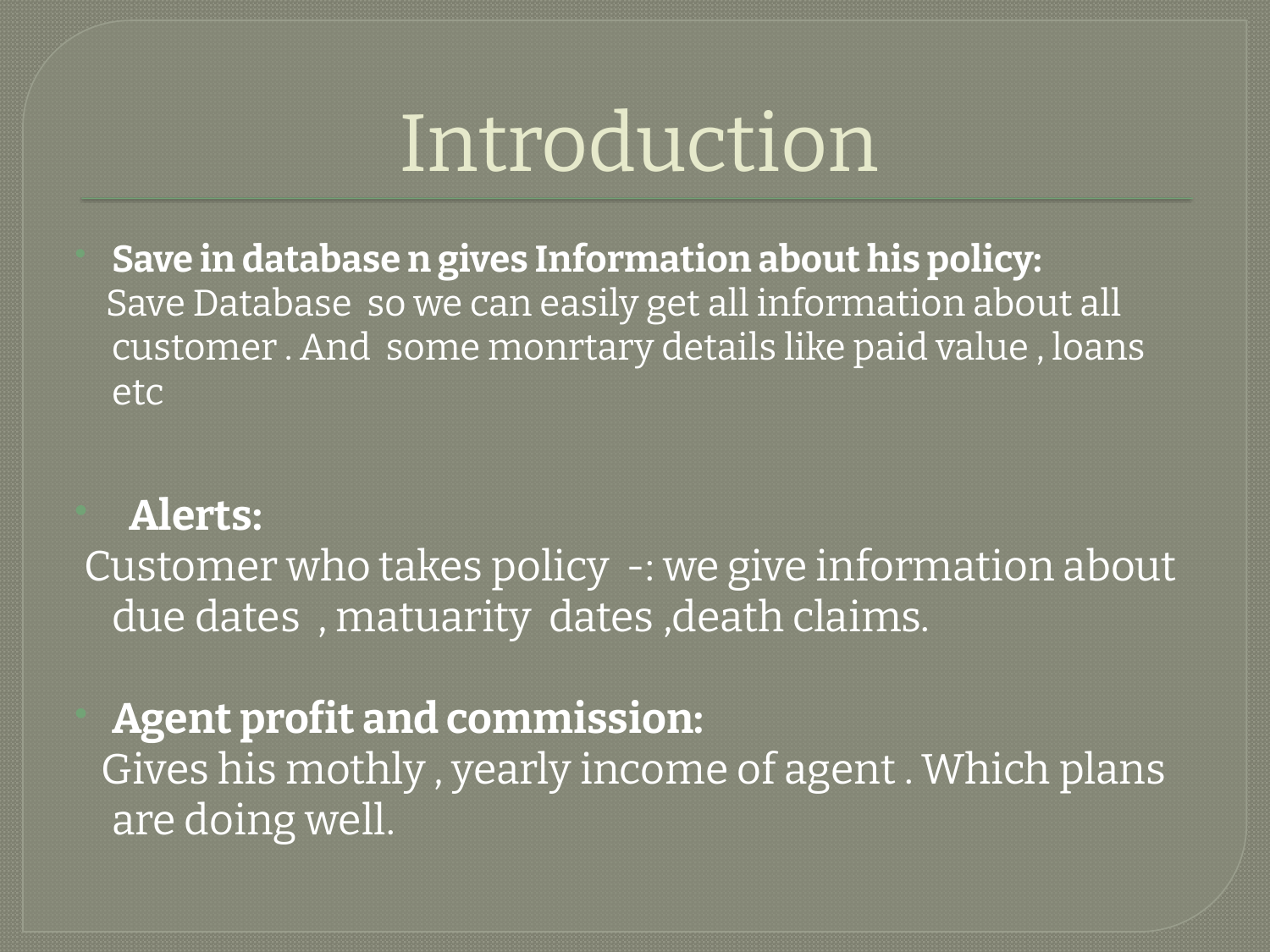

# Introduction
Save in database n gives Information about his policy:
    Save Database  so we can easily get all information about all customer . And  some monrtary details like paid value , loans etc

  Alerts:
 Customer who takes policy  -: we give information about due dates  , matuarity  dates ,death claims.

Agent profit and commission:
   Gives his mothly , yearly income of agent . Which plans are doing well.